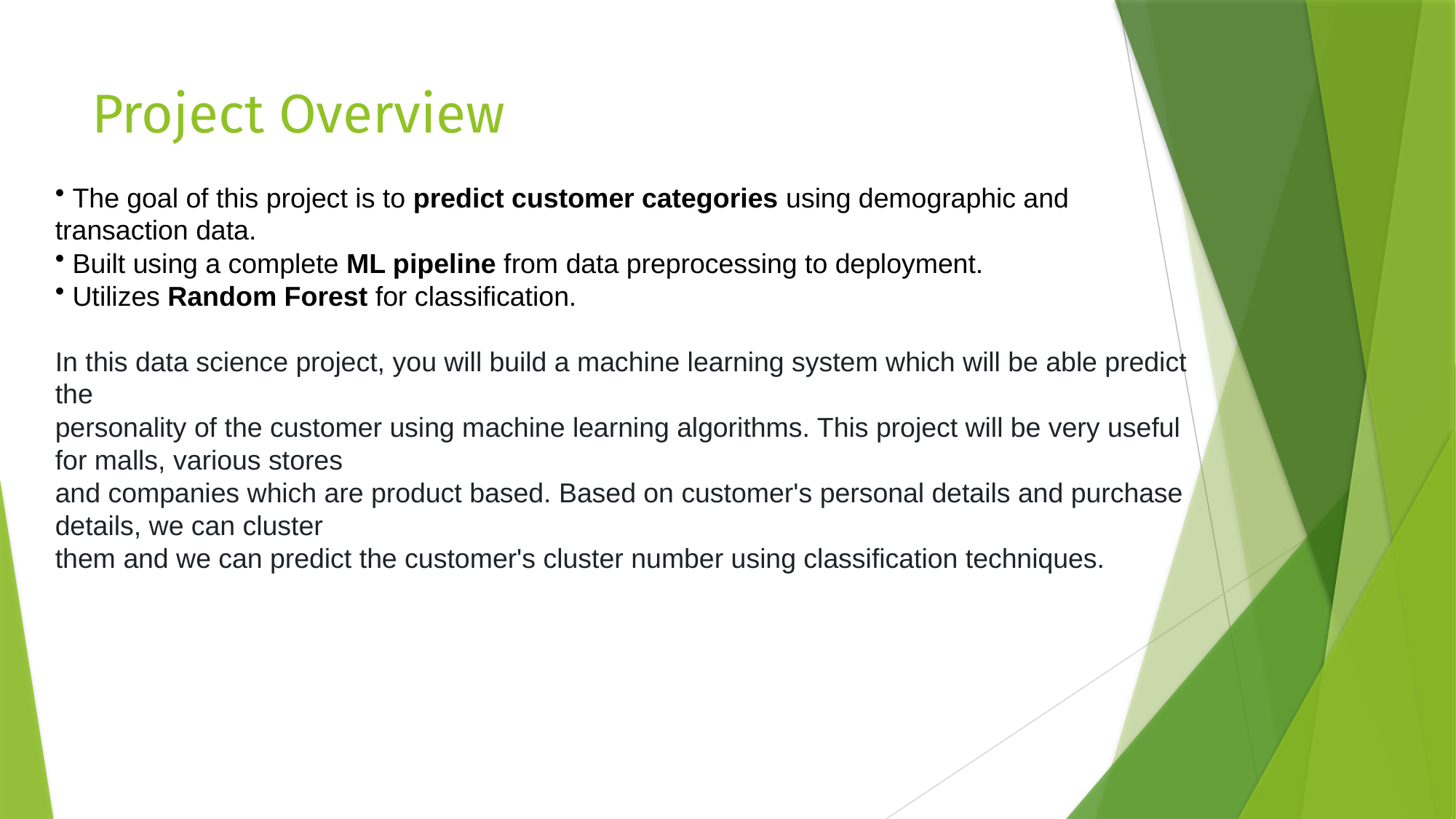

# Project Overview
 The goal of this project is to predict customer categories using demographic and transaction data.
 Built using a complete ML pipeline from data preprocessing to deployment.
 Utilizes Random Forest for classification.

In this data science project, you will build a machine learning system which will be able predict the
personality of the customer using machine learning algorithms. This project will be very useful for malls, various stores
and companies which are product based. Based on customer's personal details and purchase details, we can cluster
them and we can predict the customer's cluster number using classification techniques.